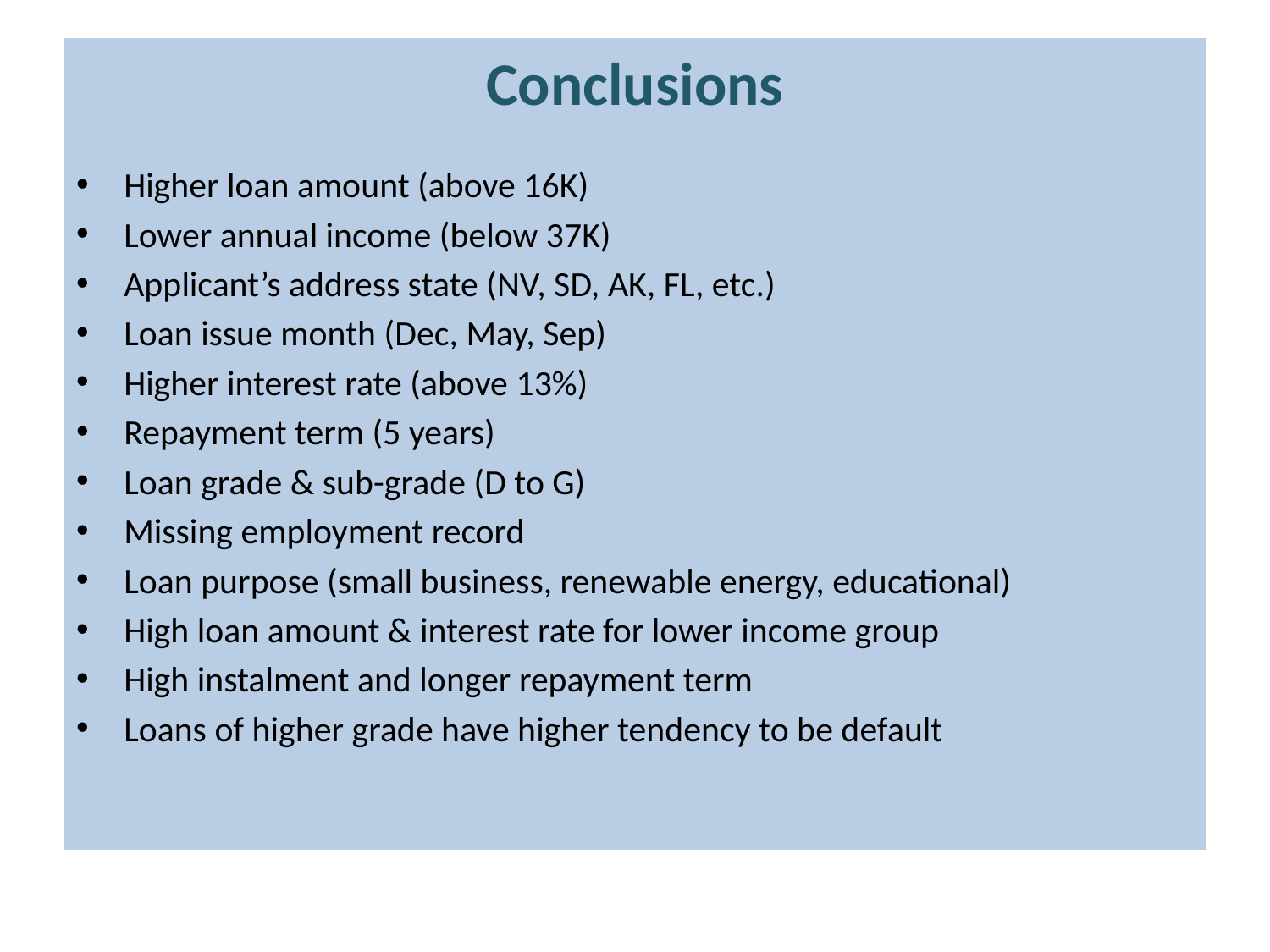

# Conclusions
Higher loan amount (above 16K)
Lower annual income (below 37K)
Applicant’s address state (NV, SD, AK, FL, etc.)
Loan issue month (Dec, May, Sep)
Higher interest rate (above 13%)
Repayment term (5 years)
Loan grade & sub-grade (D to G)
Missing employment record
Loan purpose (small business, renewable energy, educational)
High loan amount & interest rate for lower income group
High instalment and longer repayment term
Loans of higher grade have higher tendency to be default